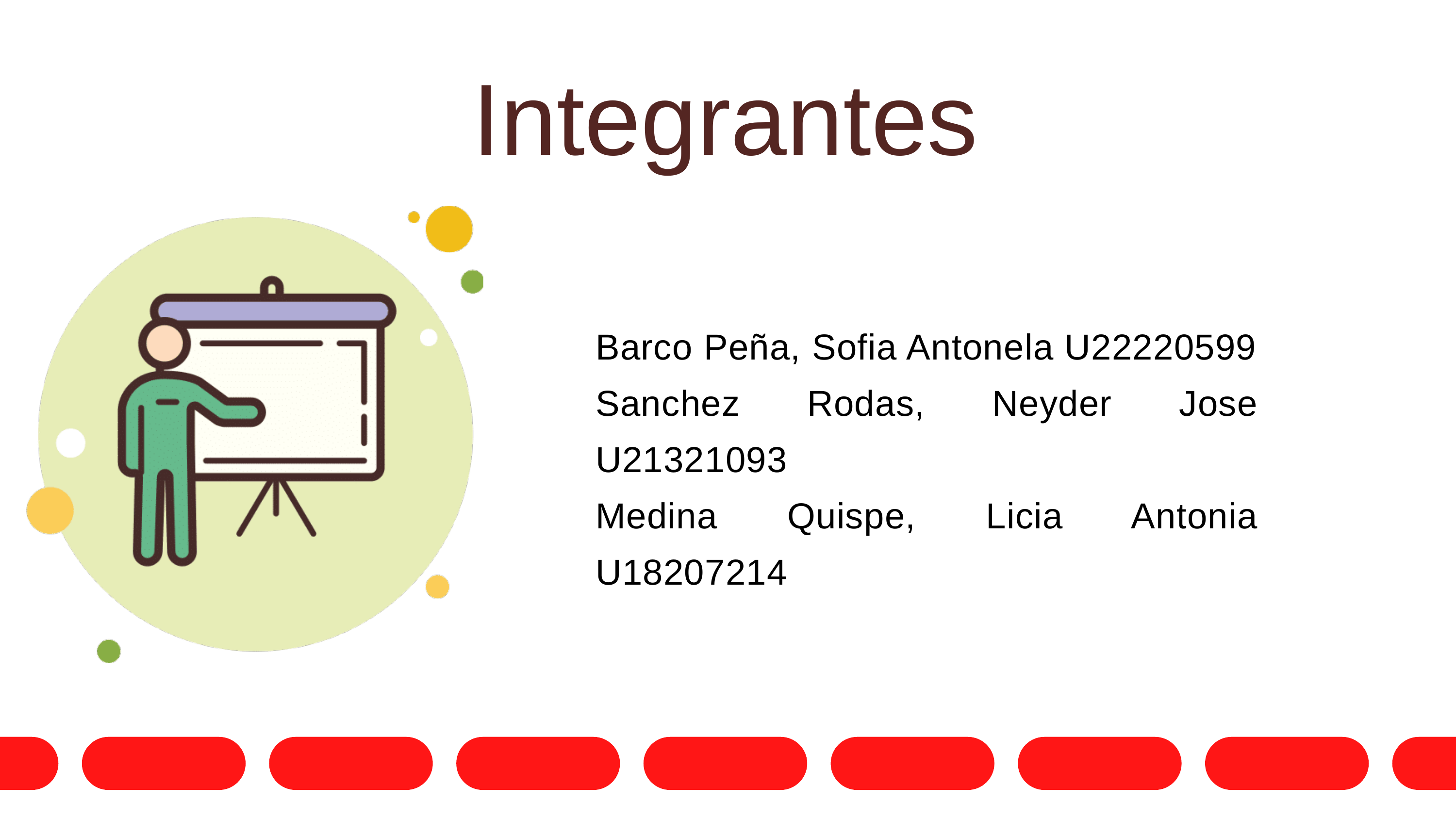

Integrantes

Barco Peña, Sofia Antonela U22220599
Sanchez Rodas, Neyder Jose U21321093
Medina Quispe, Licia Antonia U18207214